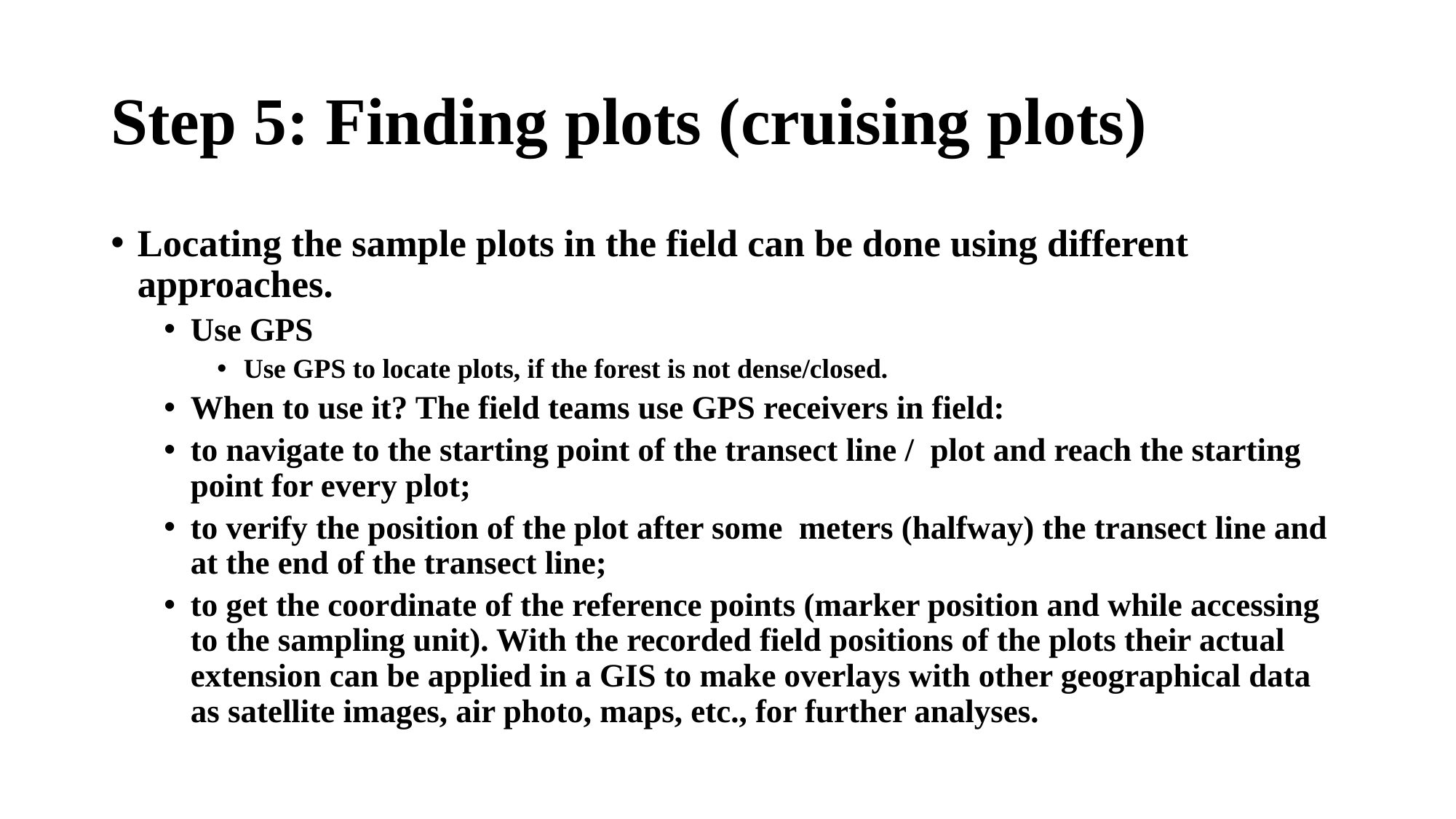

# Step 5: Finding plots (cruising plots)
Locating the sample plots in the field can be done using different approaches.
Use GPS
Use GPS to locate plots, if the forest is not dense/closed.
When to use it? The field teams use GPS receivers in field:
to navigate to the starting point of the transect line /  plot and reach the starting point for every plot;
to verify the position of the plot after some  meters (halfway) the transect line and at the end of the transect line;
to get the coordinate of the reference points (marker position and while accessing to the sampling unit). With the recorded field positions of the plots their actual extension can be applied in a GIS to make overlays with other geographical data as satellite images, air photo, maps, etc., for further analyses.